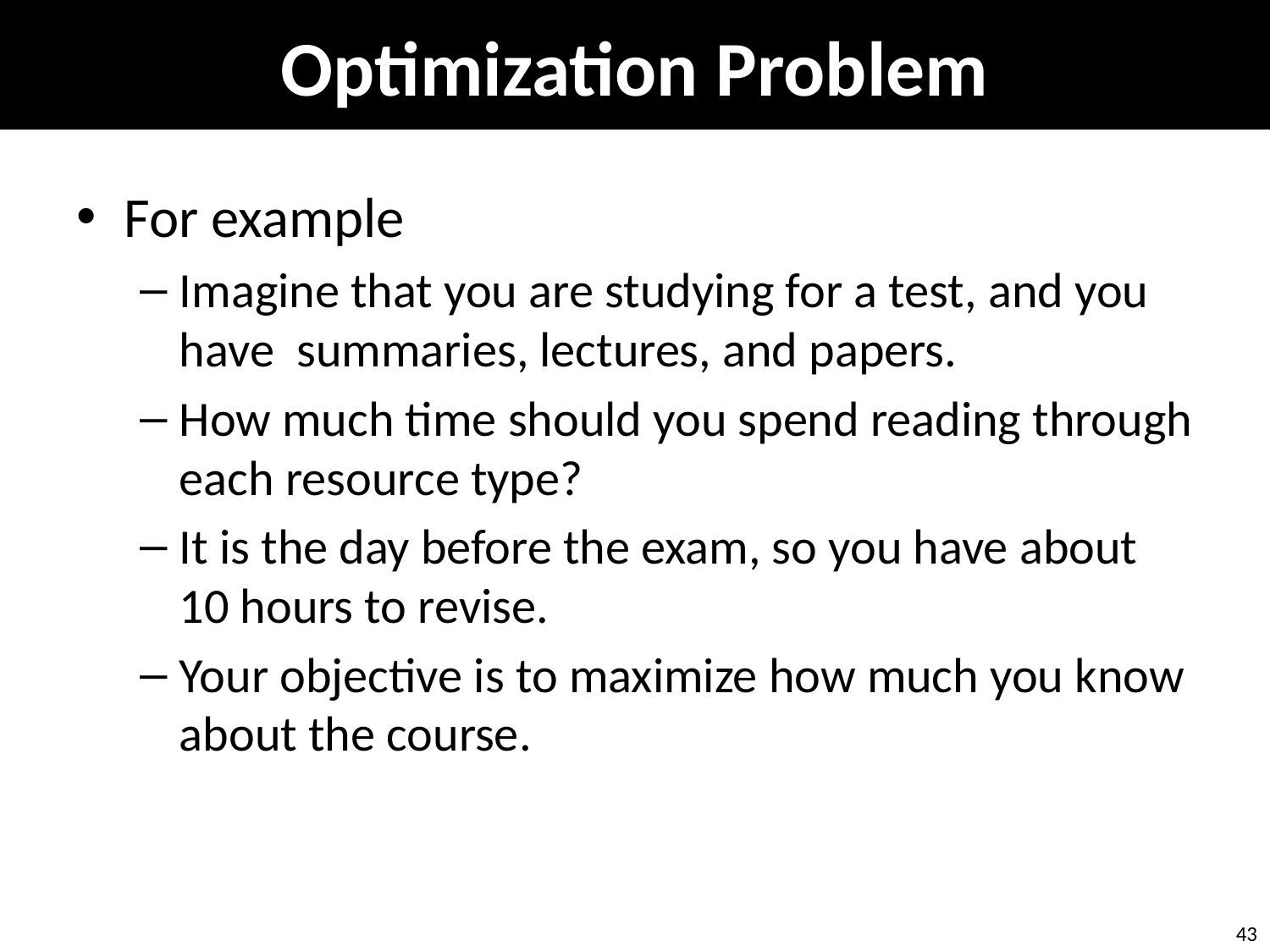

# Optimization Problem
For example
Imagine that you are studying for a test, and you have  summaries, lectures, and papers.
How much time should you spend reading through each resource type?
It is the day before the exam, so you have about 10 hours to revise.
Your objective is to maximize how much you know about the course.
43